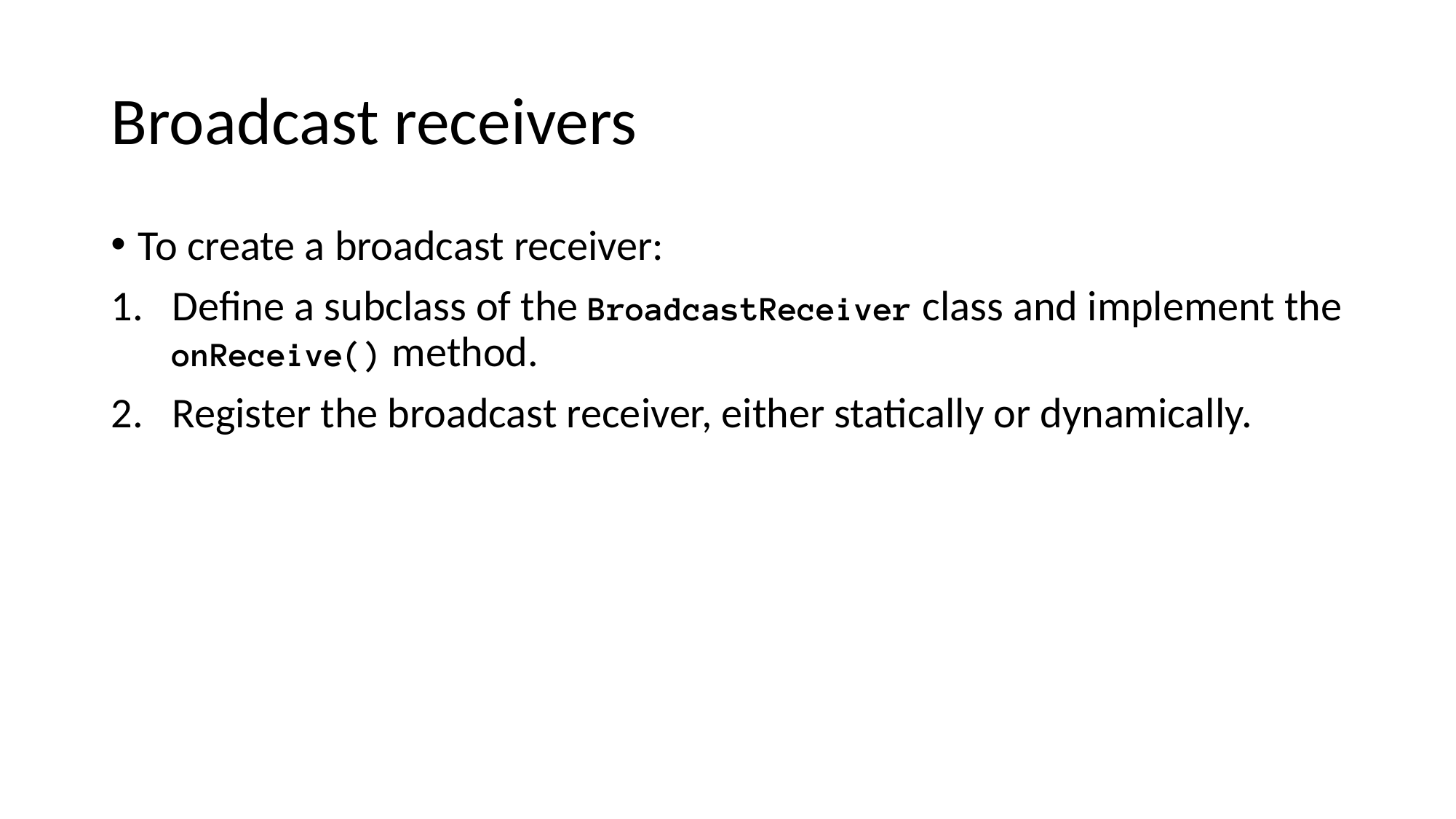

# Broadcast receivers
To create a broadcast receiver:
Define a subclass of the BroadcastReceiver class and implement the onReceive() method.
Register the broadcast receiver, either statically or dynamically.